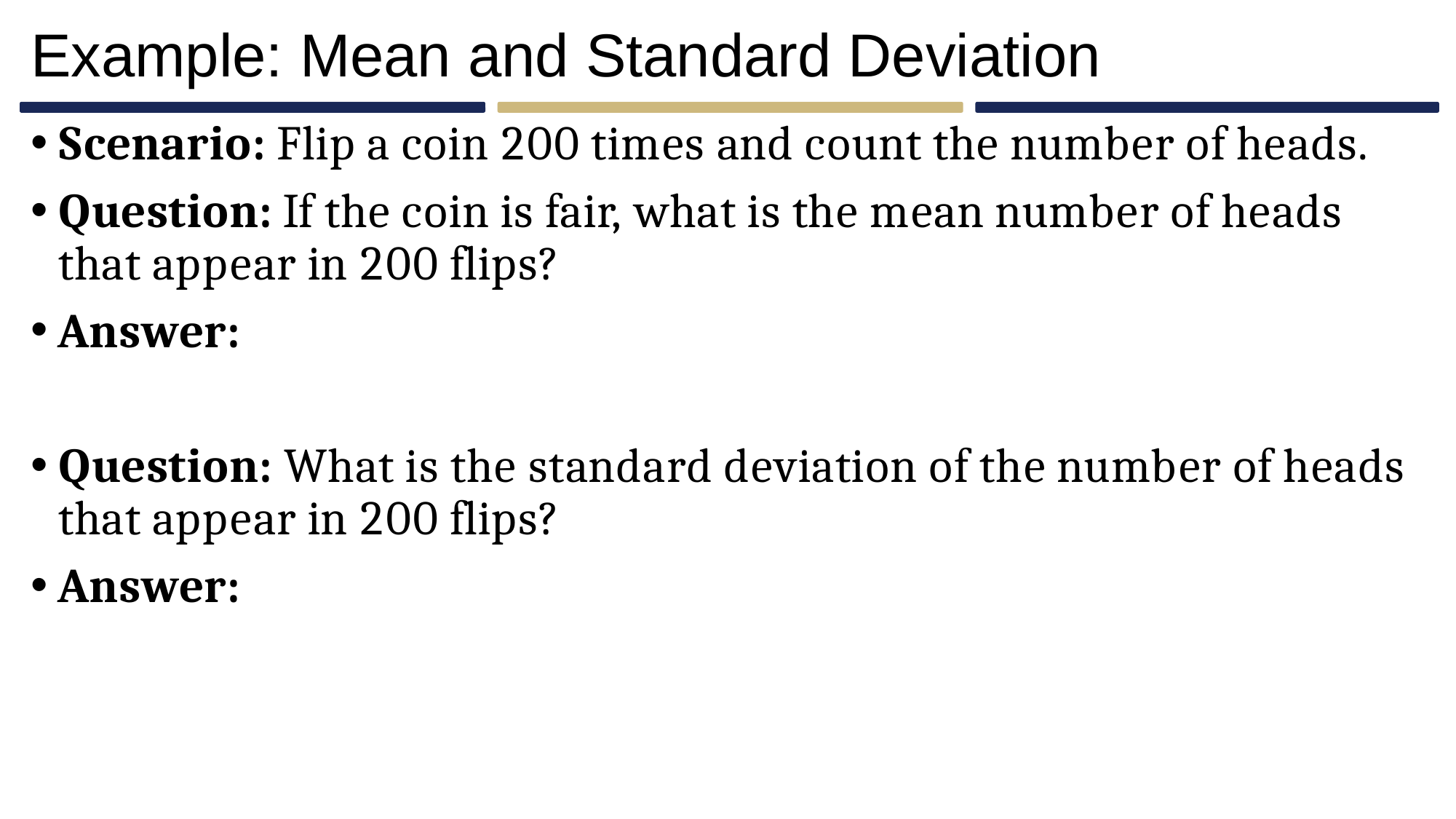

# Example: Mean and Standard Deviation
Scenario: Flip a coin 200 times and count the number of heads.
Question: If the coin is fair, what is the mean number of heads that appear in 200 flips?
Answer:

Question: What is the standard deviation of the number of heads that appear in 200 flips?
Answer: